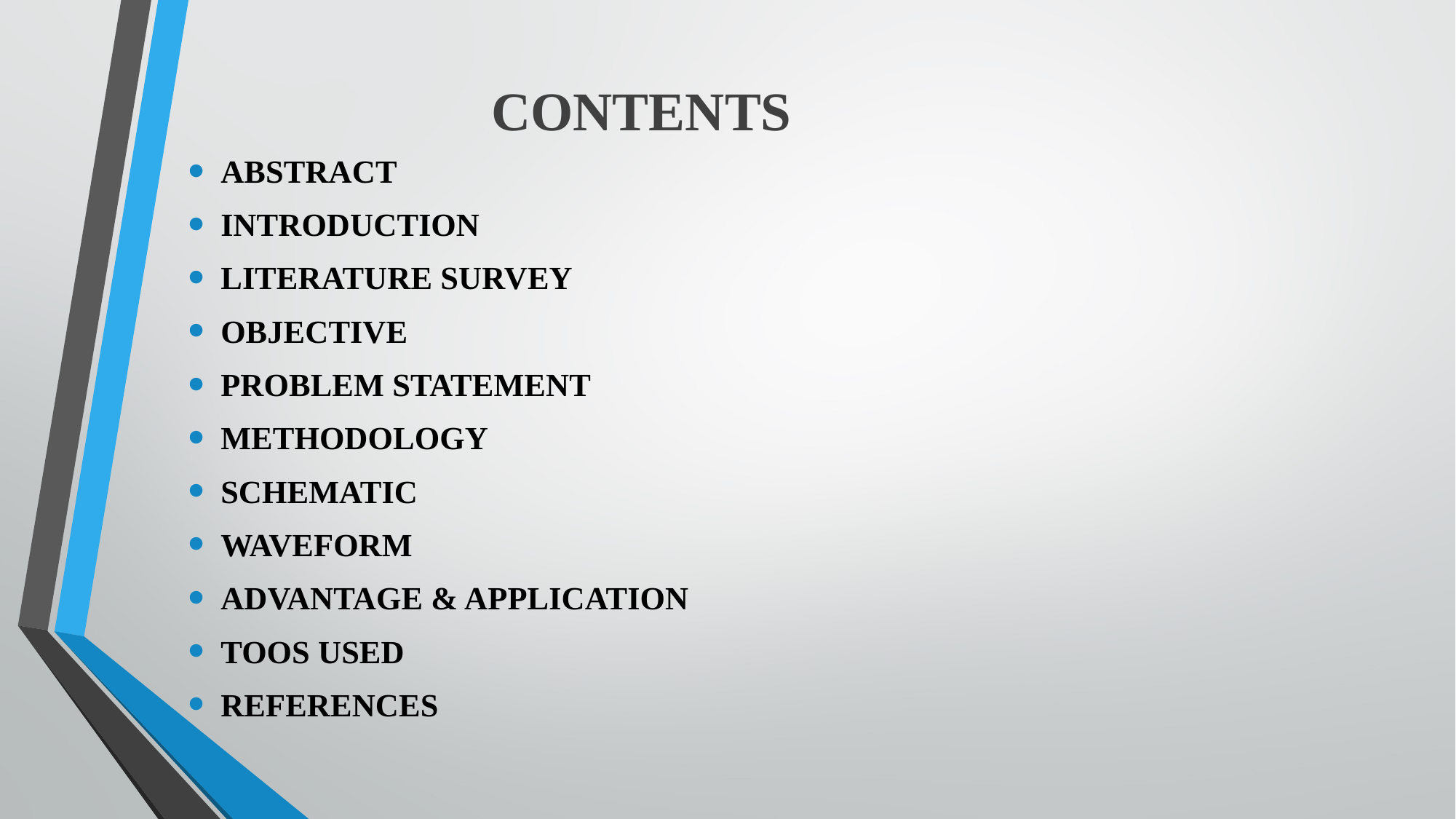

# CONTENTS
ABSTRACT
INTRODUCTION
LITERATURE SURVEY
OBJECTIVE
PROBLEM STATEMENT
METHODOLOGY
SCHEMATIC
WAVEFORM
ADVANTAGE & APPLICATION
TOOS USED
REFERENCES